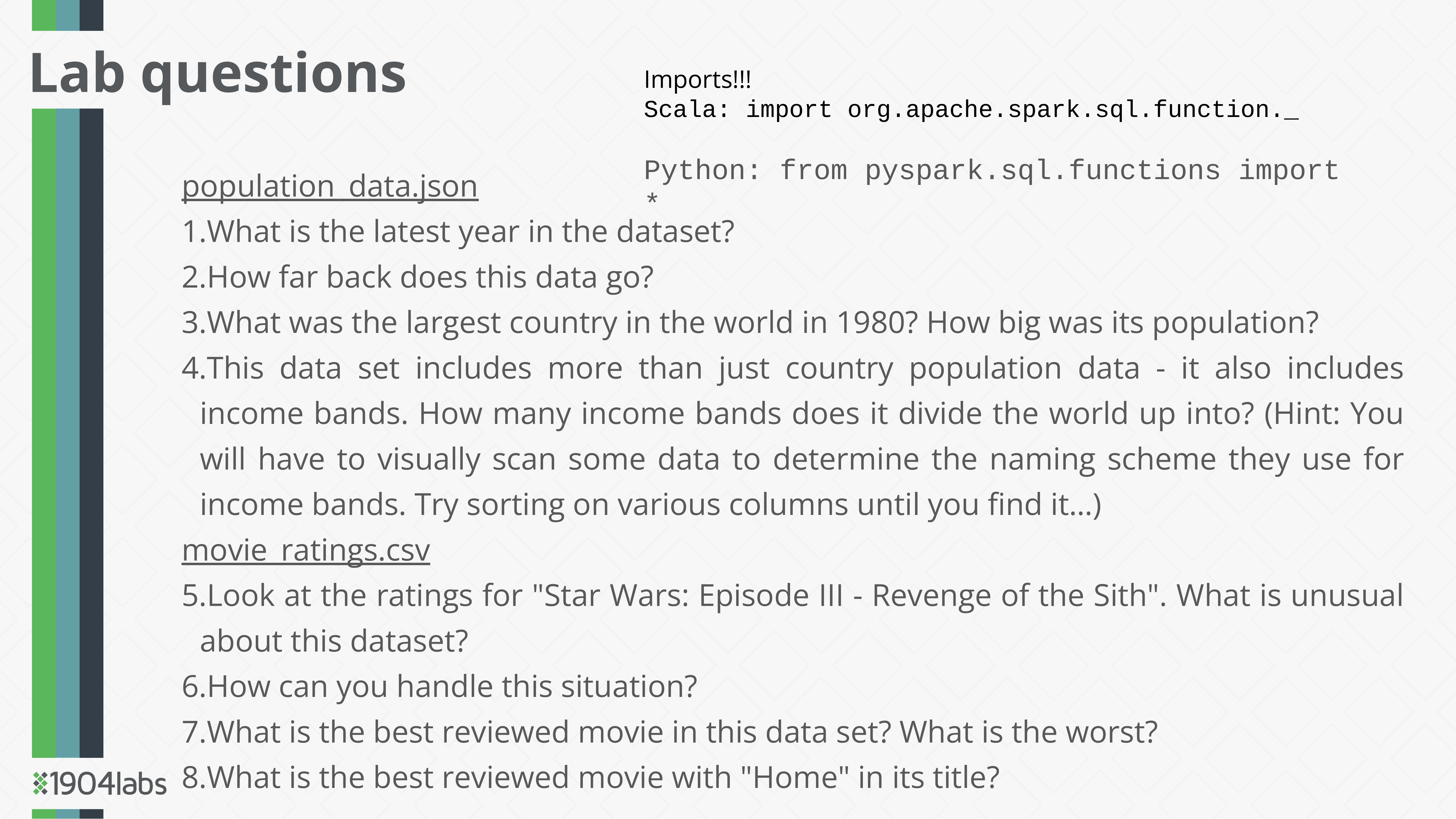

Lab questions
Imports!!!
Scala: import org.apache.spark.sql.function._

Python: from pyspark.sql.functions import *

population_data.json
What is the latest year in the dataset?
How far back does this data go?
What was the largest country in the world in 1980? How big was its population?
This data set includes more than just country population data - it also includes income bands. How many income bands does it divide the world up into? (Hint: You will have to visually scan some data to determine the naming scheme they use for income bands. Try sorting on various columns until you find it…)
movie_ratings.csv
Look at the ratings for "Star Wars: Episode III - Revenge of the Sith". What is unusual about this dataset?
How can you handle this situation?
What is the best reviewed movie in this data set? What is the worst?
What is the best reviewed movie with "Home" in its title?